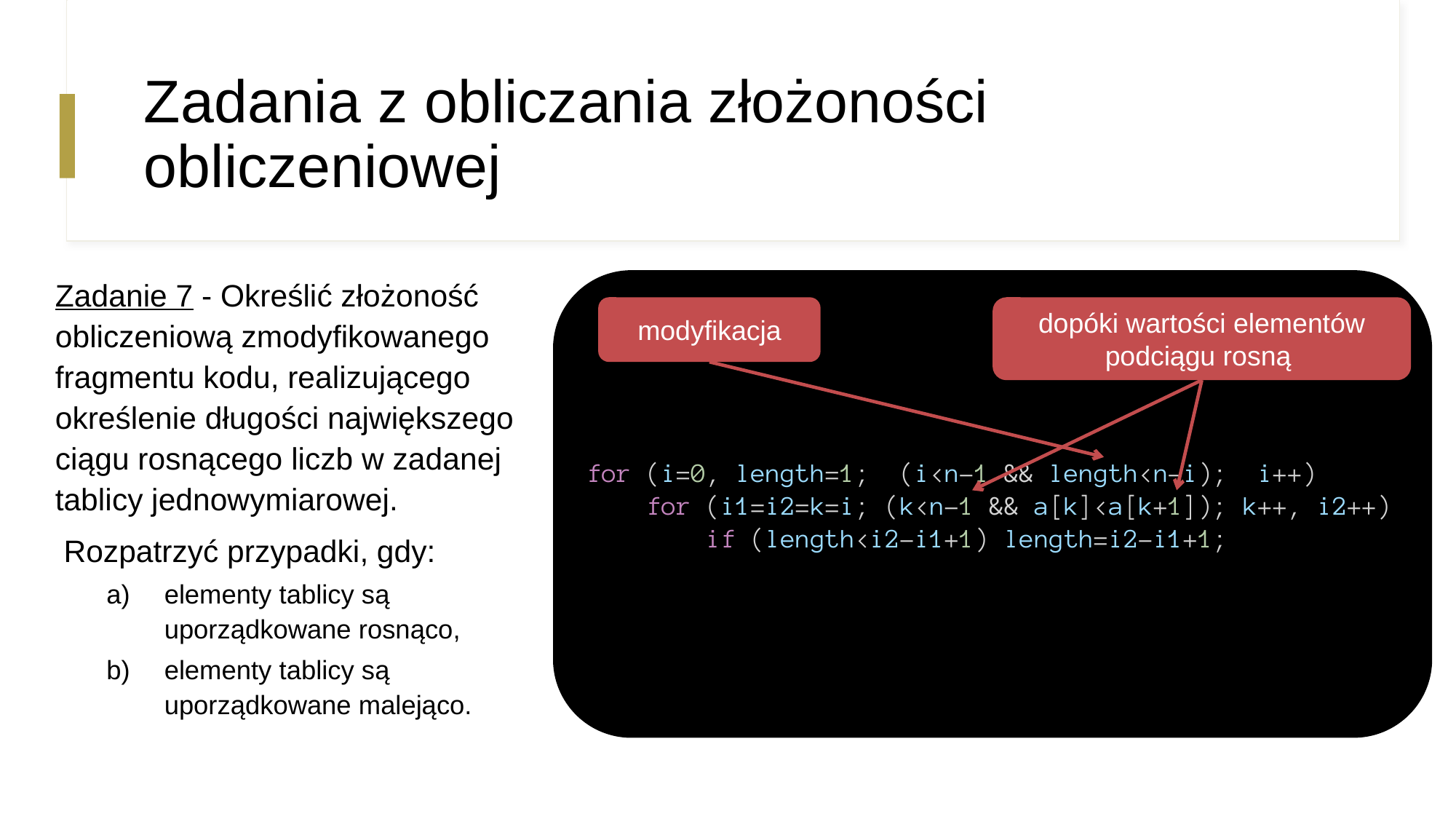

# Zadania z obliczania złożoności obliczeniowej
Zadanie 7 - Określić złożoność obliczeniową zmodyfikowanego fragmentu kodu, realizującego określenie długości największego ciągu rosnącego liczb w zadanej tablicy jednowymiarowej.
 Rozpatrzyć przypadki, gdy:
elementy tablicy są uporządkowane rosnąco,
elementy tablicy są uporządkowane malejąco.
for (i=0, length=1;  (i<n-1 && length<n-i);  i++)
    for (i1=i2=k=i; (k<n-1 && a[k]<a[k+1]); k++, i2++)
        if (length<i2-i1+1) length=i2-i1+1;
modyfikacja
dopóki wartości elementów podciągu rosną